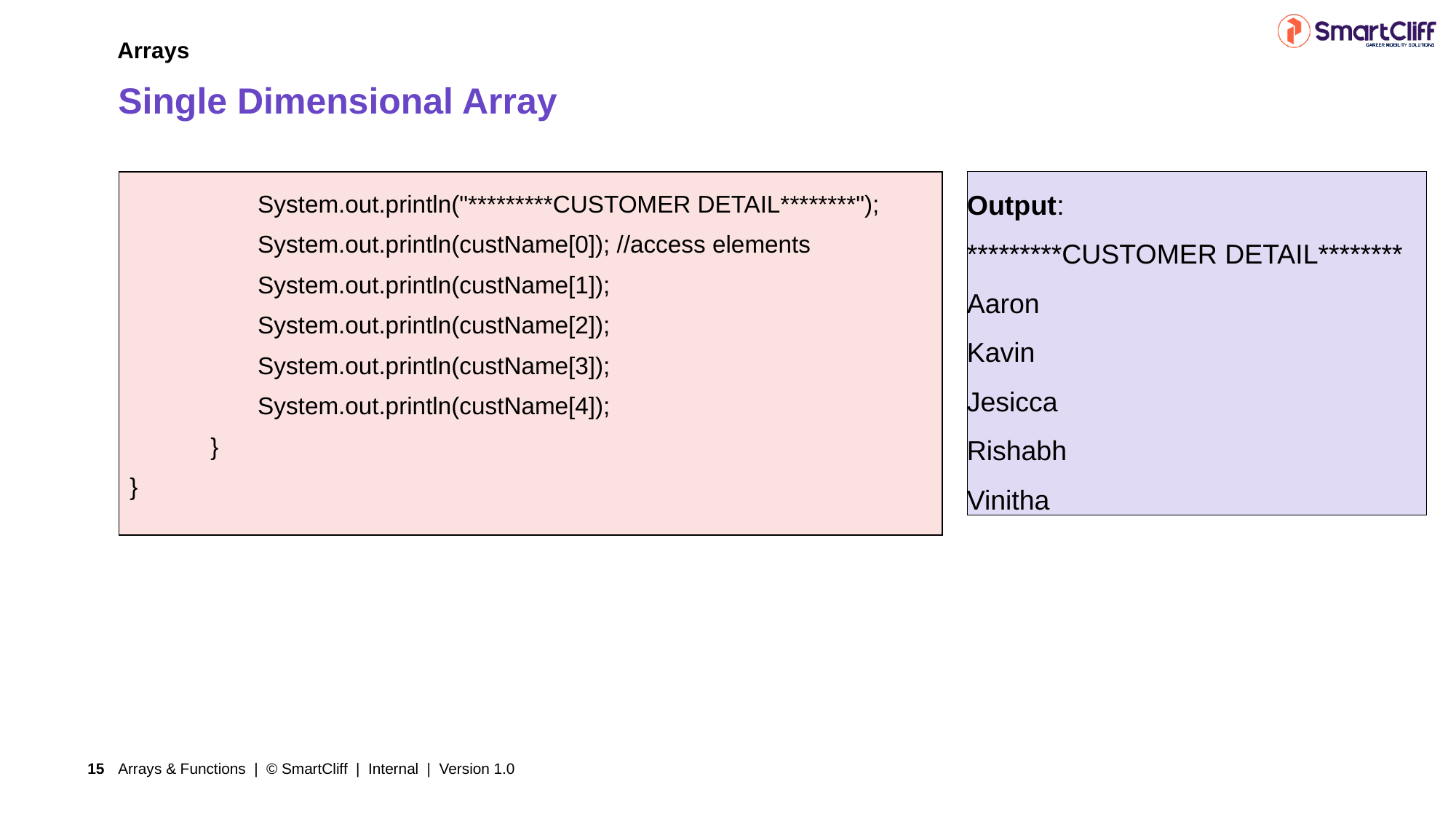

Arrays
# Single Dimensional Array
Output:
*********CUSTOMER DETAIL********
Aaron
Kavin
Jesicca
Rishabh
Vinitha
| System.out.println("\*\*\*\*\*\*\*\*\*CUSTOMER DETAIL\*\*\*\*\*\*\*\*"); System.out.println(custName[0]); //access elements System.out.println(custName[1]); System.out.println(custName[2]); System.out.println(custName[3]); System.out.println(custName[4]); } } |
| --- |
Arrays & Functions  |  © SmartCliff  |  Internal  |  Version 1.0
15